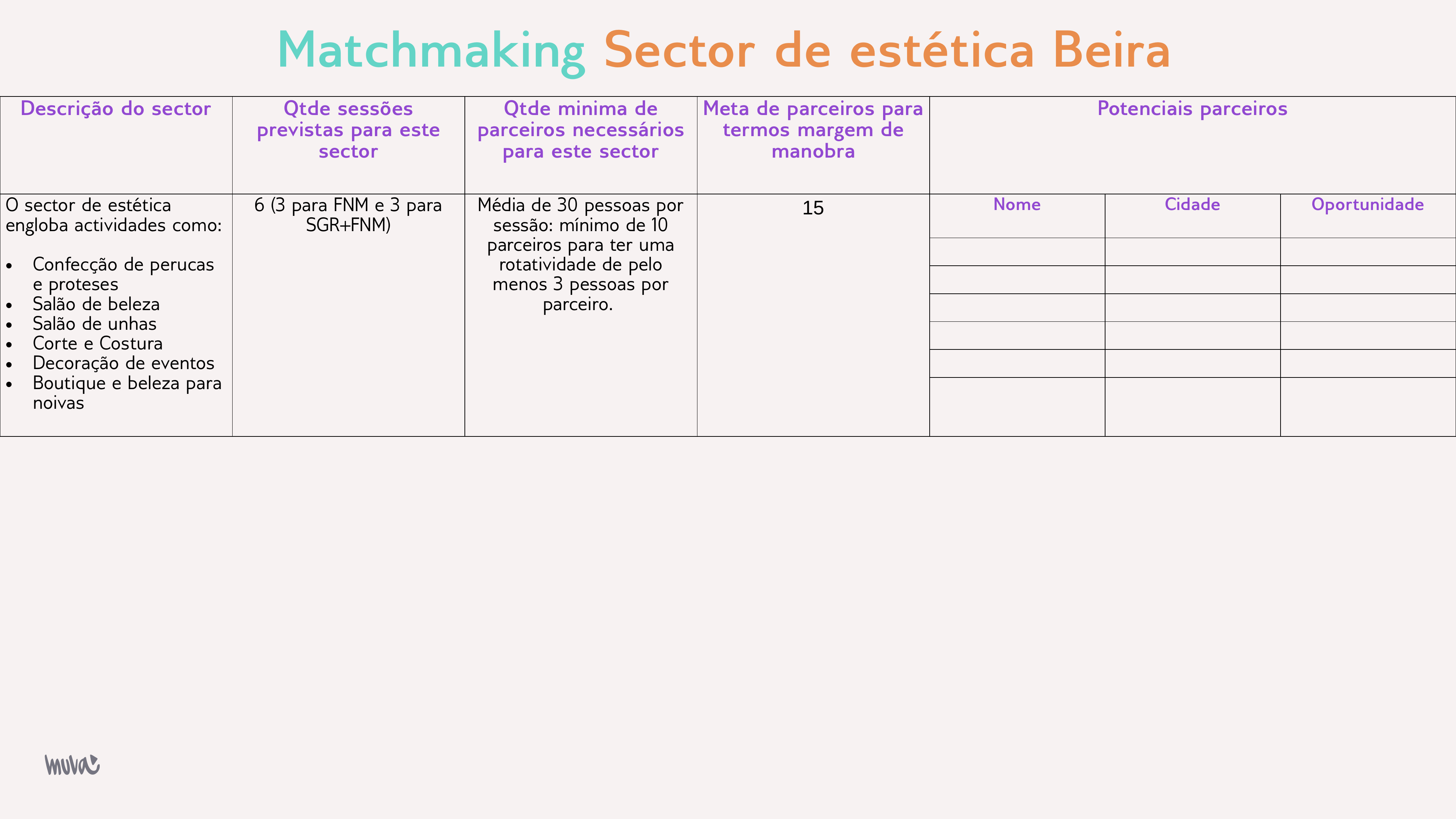

# Matchmaking Sector de estética Beira
| Descrição do sector | Qtde sessões previstas para este sector | Qtde minima de parceiros necessários para este sector | Meta de parceiros para termos margem de manobra | Potenciais parceiros |  |  |
| --- | --- | --- | --- | --- | --- | --- |
| O sector de estética engloba actividades como: Confecção de perucas e proteses Salão de beleza Salão de unhas Corte e Costura Decoração de eventos Boutique e beleza para noivas | 6 (3 para FNM e 3 para SGR+FNM) | Média de 30 pessoas por sessão: mínimo de 10 parceiros para ter uma rotatividade de pelo menos 3 pessoas por parceiro. | 15 | Nome | Cidade | Oportunidade |
|  |  |  |  |  |  |  |
|  |  |  |  |  |  |  |
|  |  |  |  |  |  |  |
|  |  |  |  |  |  |  |
|  |  |  |  |  |  |  |
|  |  |  |  |  |  |  |